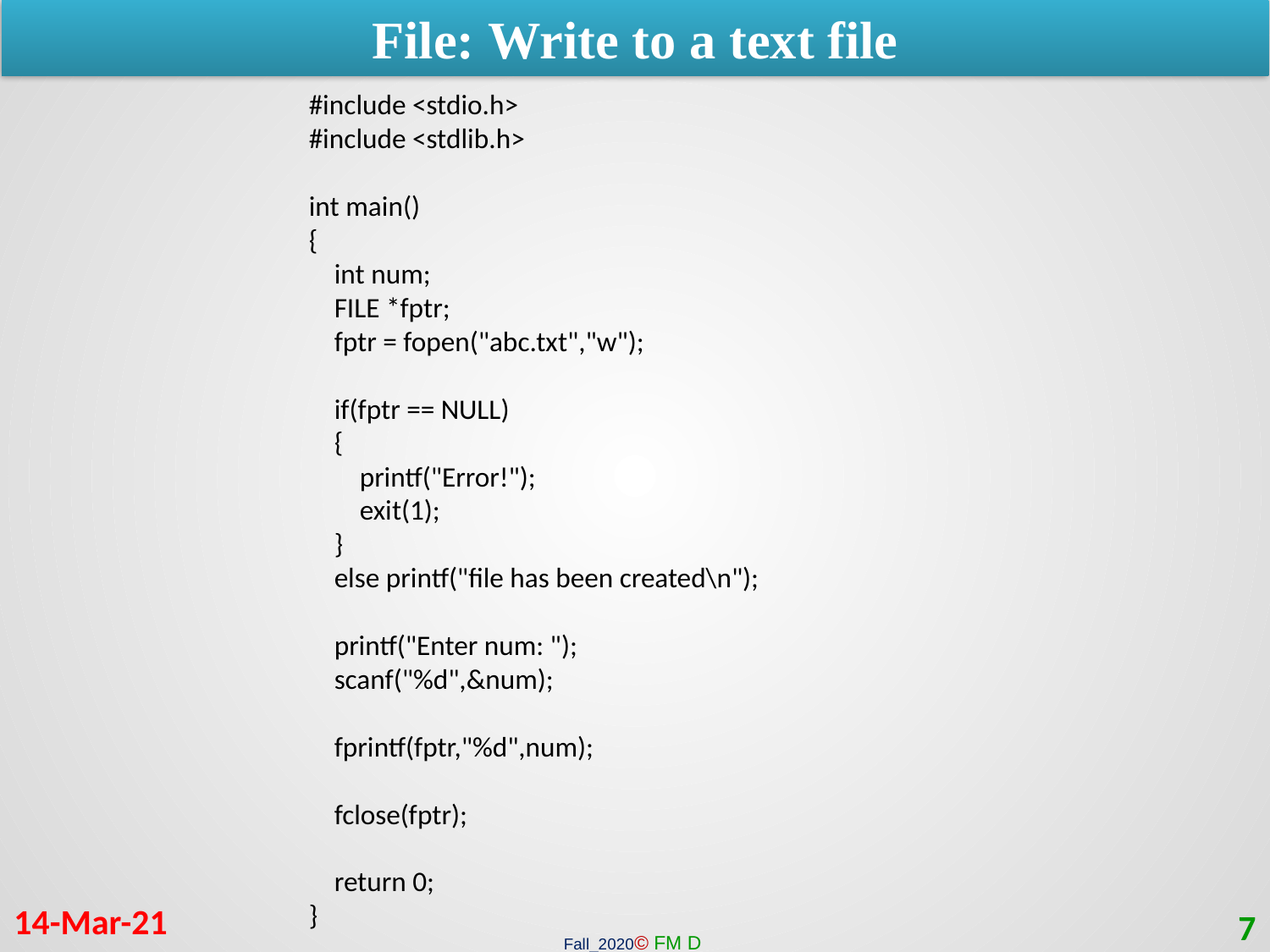

File: Write to a text file
#include <stdio.h>
#include <stdlib.h>

int main()
{
    int num;
    FILE *fptr;
    fptr = fopen("abc.txt","w");

    if(fptr == NULL)
    {
        printf("Error!");
        exit(1);
    }
    else printf("file has been created\n");

    printf("Enter num: ");
    scanf("%d",&num);

    fprintf(fptr,"%d",num);

    fclose(fptr);

    return 0;
}
14-Mar-21
7